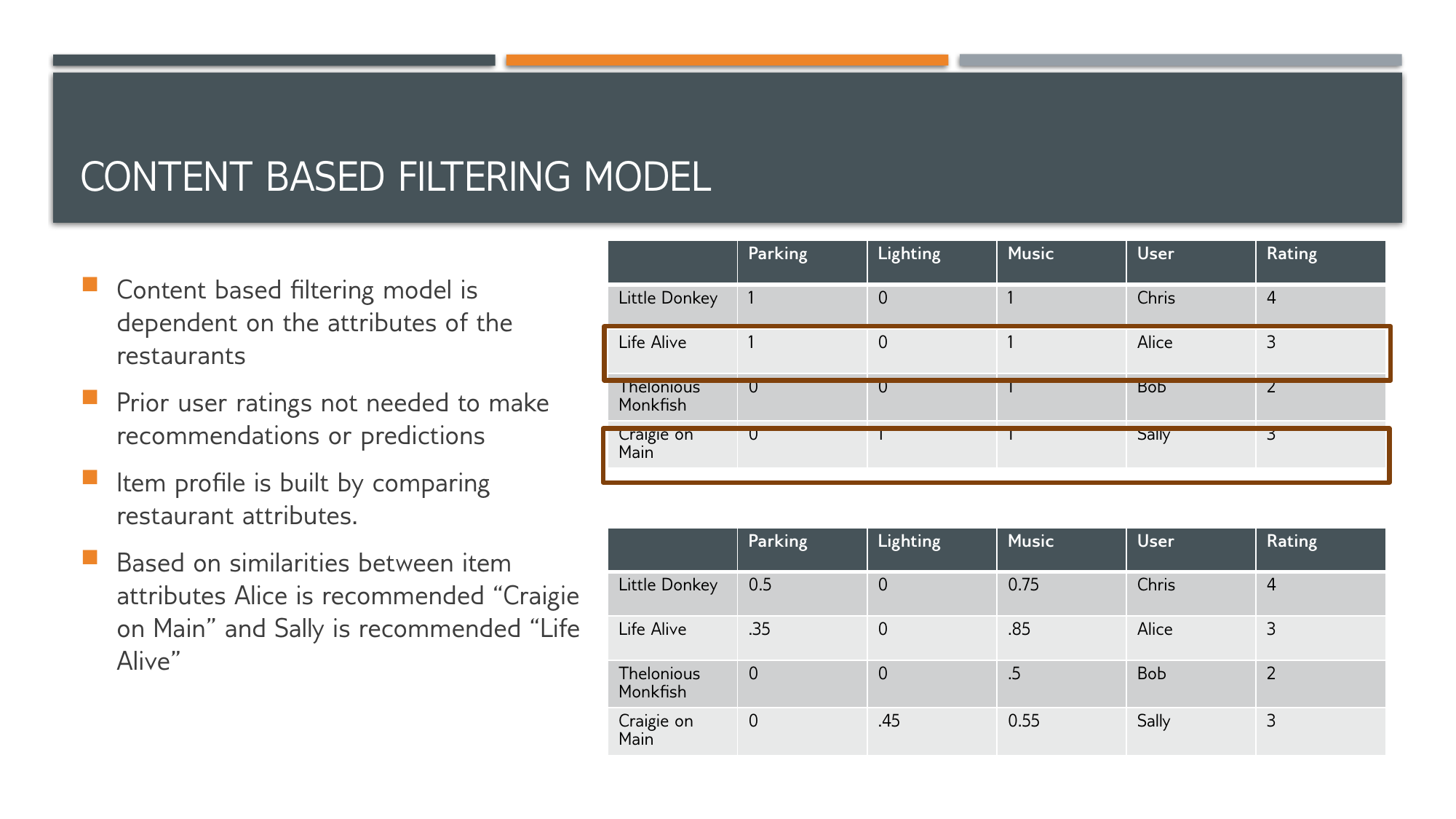

# Content BASED Filtering MODEL
|  | Parking | Lighting | Music | User | Rating |
| --- | --- | --- | --- | --- | --- |
| Little Donkey | 1 | 0 | 1 | Chris | 4 |
| Life Alive | 1 | 0 | 1 | Alice | 3 |
| Thelonious Monkfish | 0 | 0 | 1 | Bob | 2 |
| Craigie on Main | 0 | 1 | 1 | Sally | 3 |
Content based filtering model is dependent on the attributes of the restaurants
Prior user ratings not needed to make recommendations or predictions
Item profile is built by comparing restaurant attributes.
Based on similarities between item attributes Alice is recommended “Craigie on Main” and Sally is recommended “Life Alive”

|  | Parking | Lighting | Music | User | Rating |
| --- | --- | --- | --- | --- | --- |
| Little Donkey | 0.5 | 0 | 0.75 | Chris | 4 |
| Life Alive | .35 | 0 | .85 | Alice | 3 |
| Thelonious Monkfish | 0 | 0 | .5 | Bob | 2 |
| Craigie on Main | 0 | .45 | 0.55 | Sally | 3 |